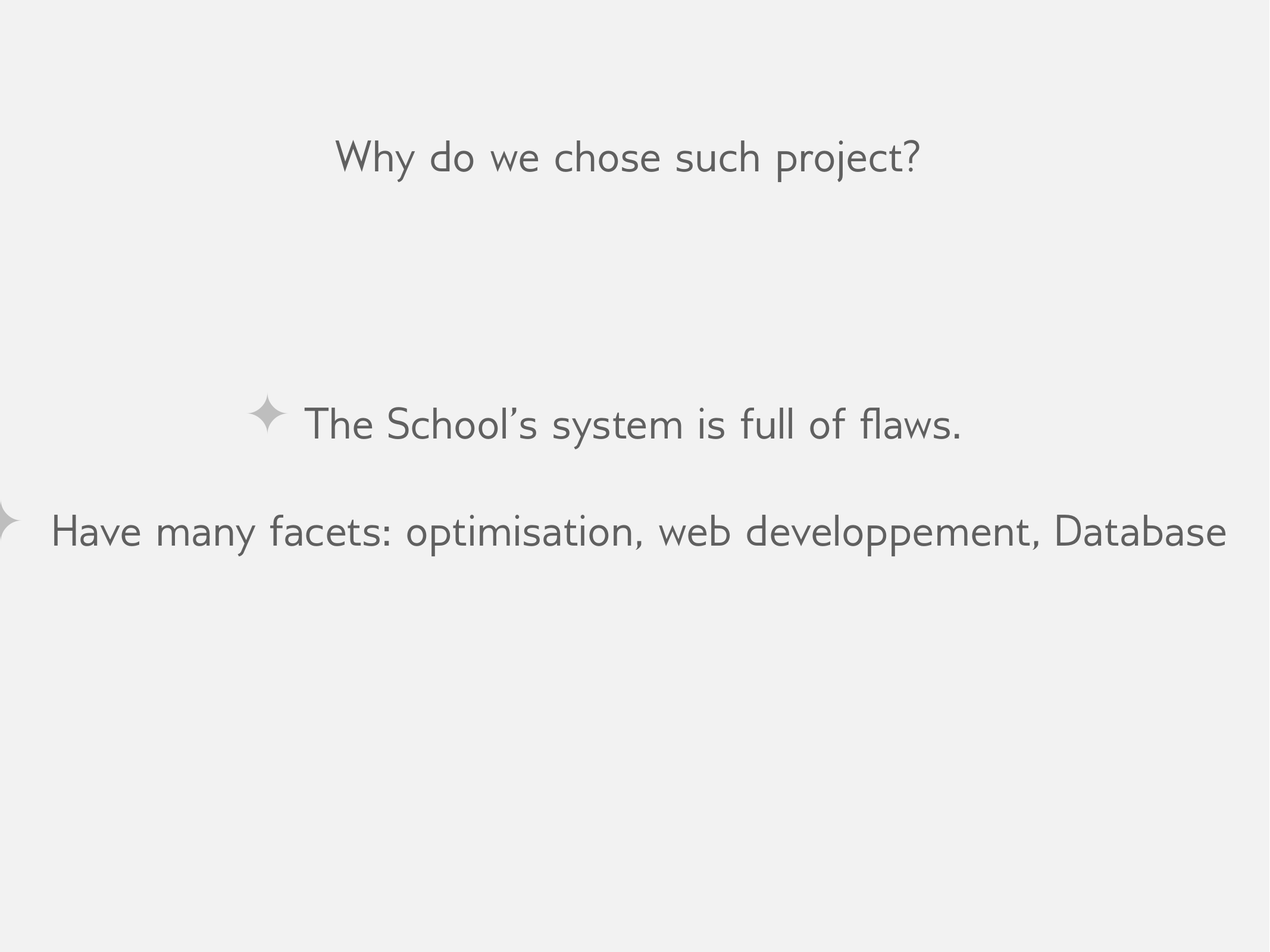

Why do we chose such project?
 The School’s system is full of flaws.
  Have many facets: optimisation, web developpement, Database